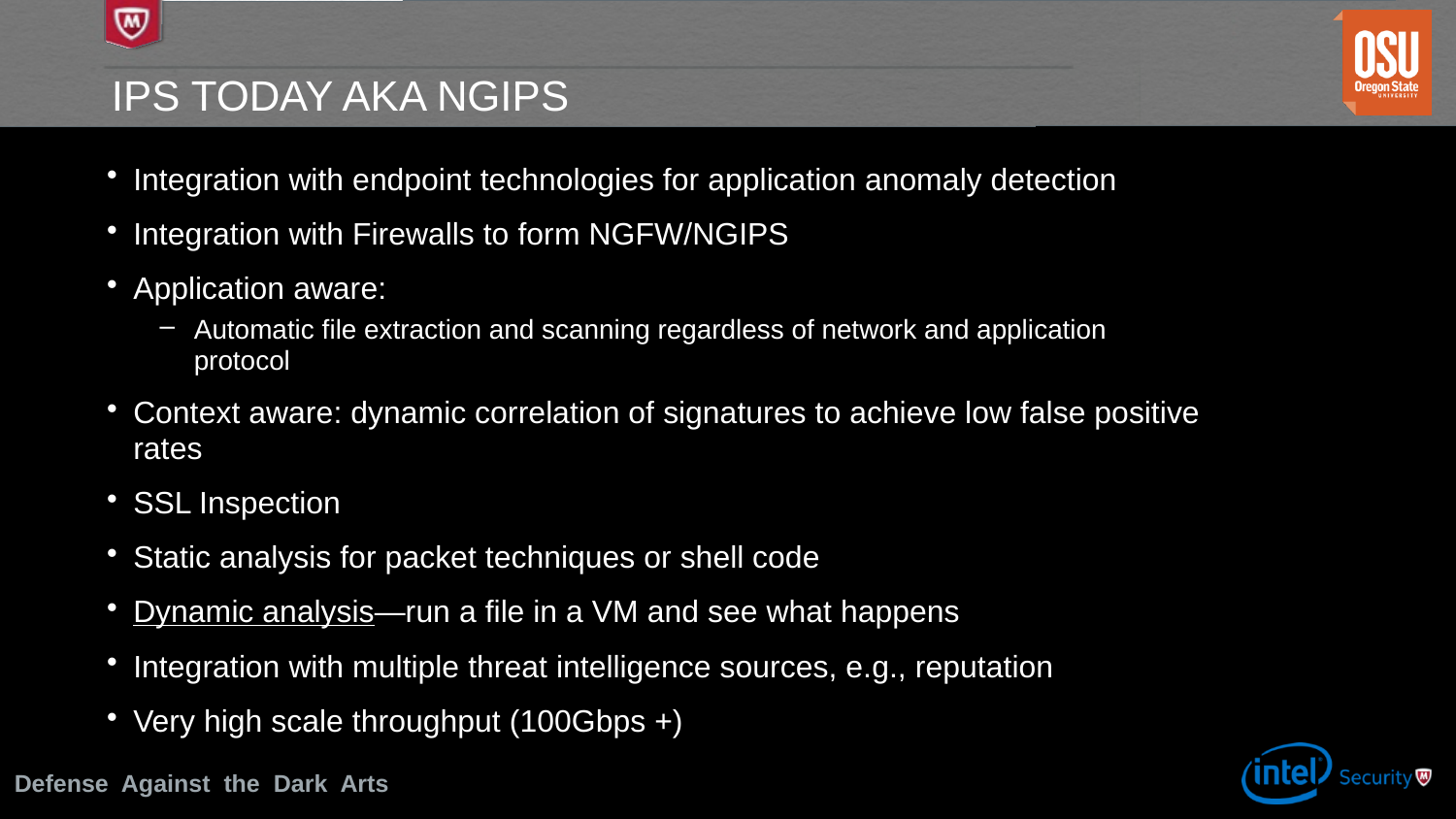

# IPS Today aka NGIPS
Integration with endpoint technologies for application anomaly detection
Integration with Firewalls to form NGFW/NGIPS
Application aware:
Automatic file extraction and scanning regardless of network and application protocol
Context aware: dynamic correlation of signatures to achieve low false positive rates
SSL Inspection
Static analysis for packet techniques or shell code
Dynamic analysis—run a file in a VM and see what happens
Integration with multiple threat intelligence sources, e.g., reputation
Very high scale throughput (100Gbps +)